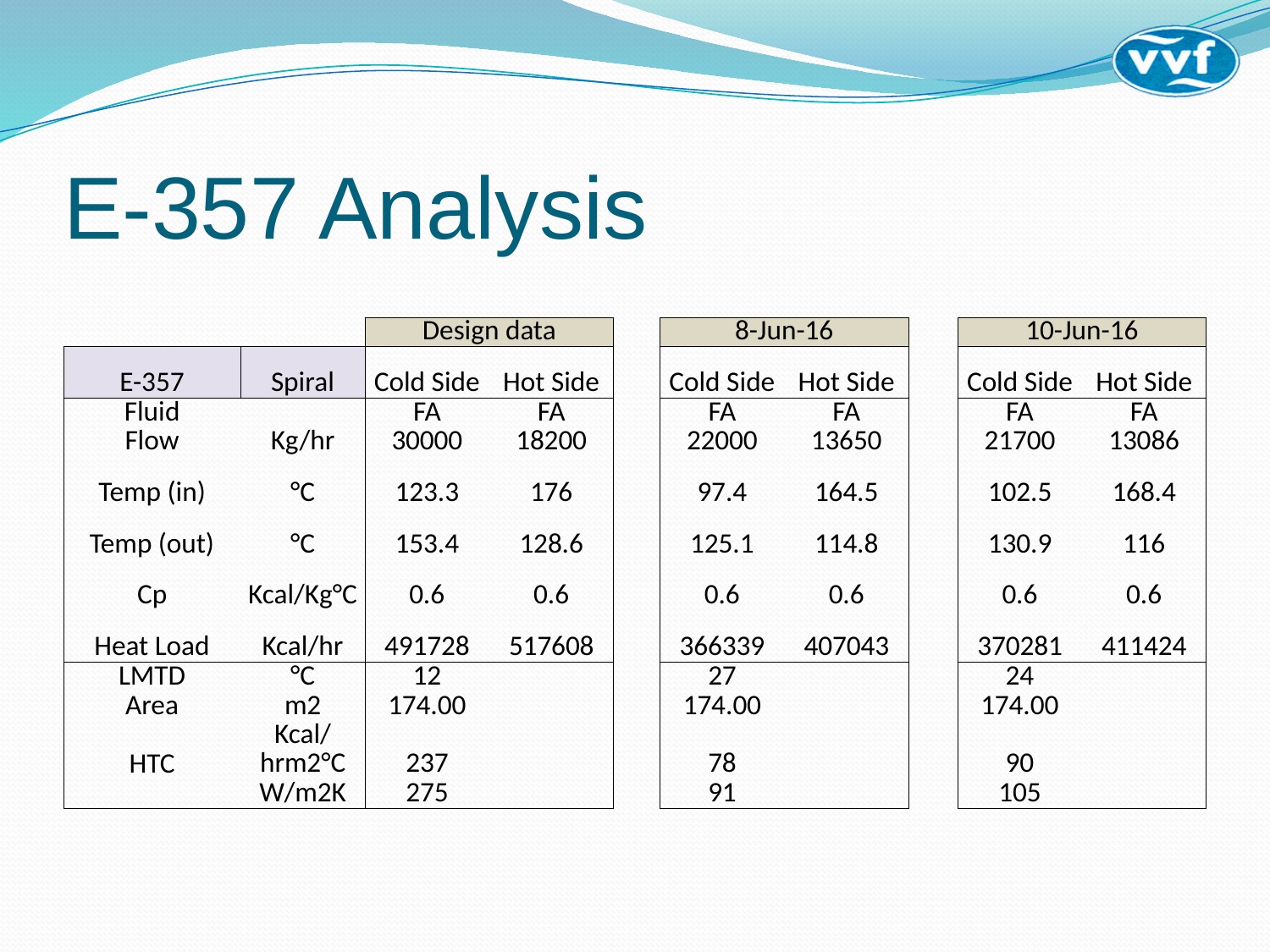

# E-357 Analysis
|  |  | Design data |  |  | 8-Jun-16 |  |  | 10-Jun-16 |  |
| --- | --- | --- | --- | --- | --- | --- | --- | --- | --- |
| E-357 | Spiral | Cold Side | Hot Side |  | Cold Side | Hot Side |  | Cold Side | Hot Side |
| Fluid |  | FA | FA |  | FA | FA |  | FA | FA |
| Flow | Kg/hr | 30000 | 18200 |  | 22000 | 13650 |  | 21700 | 13086 |
| Temp (in) | °C | 123.3 | 176 |  | 97.4 | 164.5 |  | 102.5 | 168.4 |
| Temp (out) | °C | 153.4 | 128.6 |  | 125.1 | 114.8 |  | 130.9 | 116 |
| Cp | Kcal/Kg°C | 0.6 | 0.6 |  | 0.6 | 0.6 |  | 0.6 | 0.6 |
| Heat Load | Kcal/hr | 491728 | 517608 |  | 366339 | 407043 |  | 370281 | 411424 |
| LMTD | °C | 12 |  |  | 27 |  |  | 24 |  |
| Area | m2 | 174.00 |  |  | 174.00 |  |  | 174.00 |  |
| HTC | Kcal/hrm2°C | 237 |  |  | 78 |  |  | 90 |  |
|  | W/m2K | 275 |  |  | 91 |  |  | 105 |  |